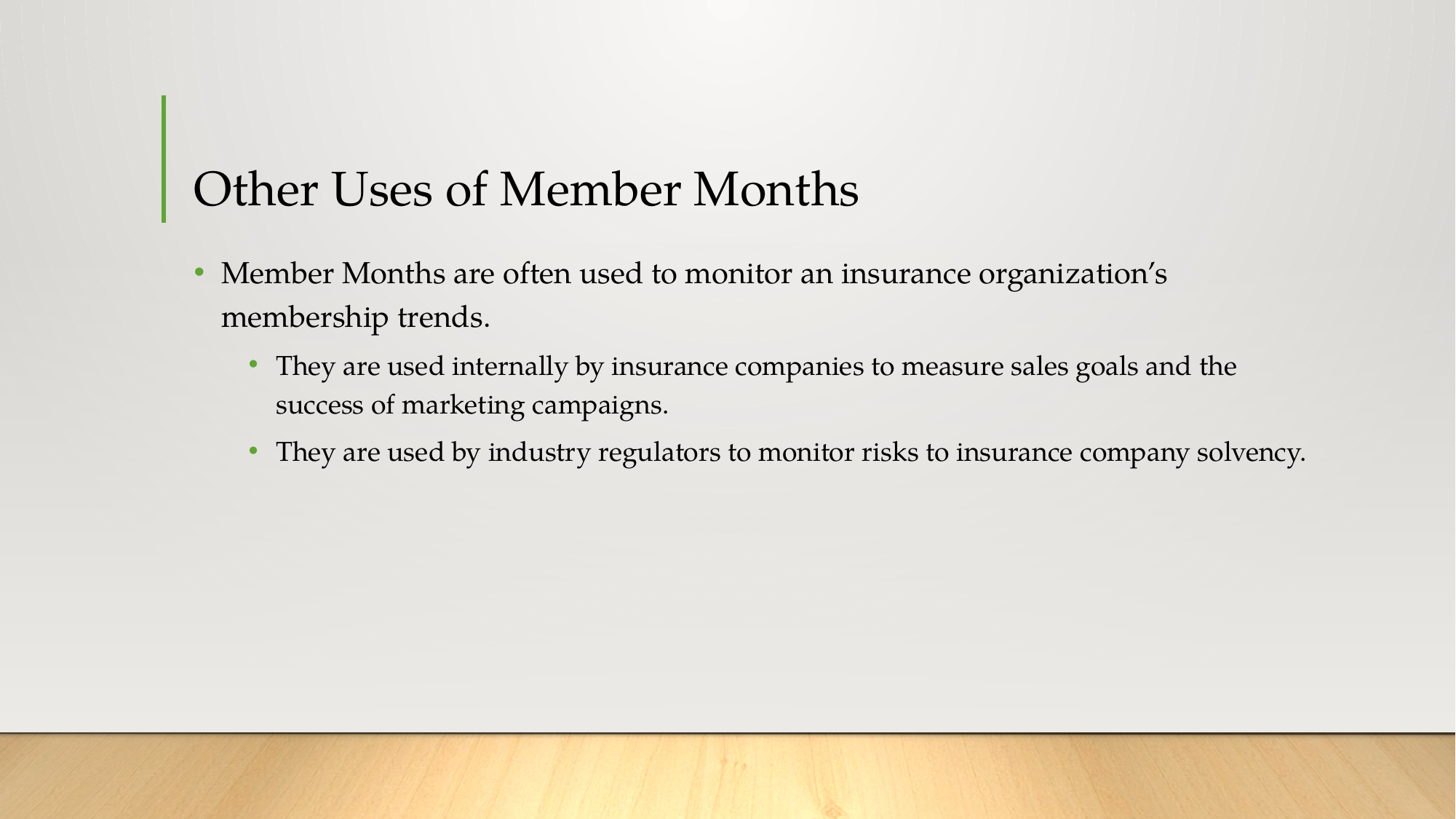

# Other Uses of Member Months
Member Months are often used to monitor an insurance organization’s membership trends.
They are used internally by insurance companies to measure sales goals and the success of marketing campaigns.
They are used by industry regulators to monitor risks to insurance company solvency.